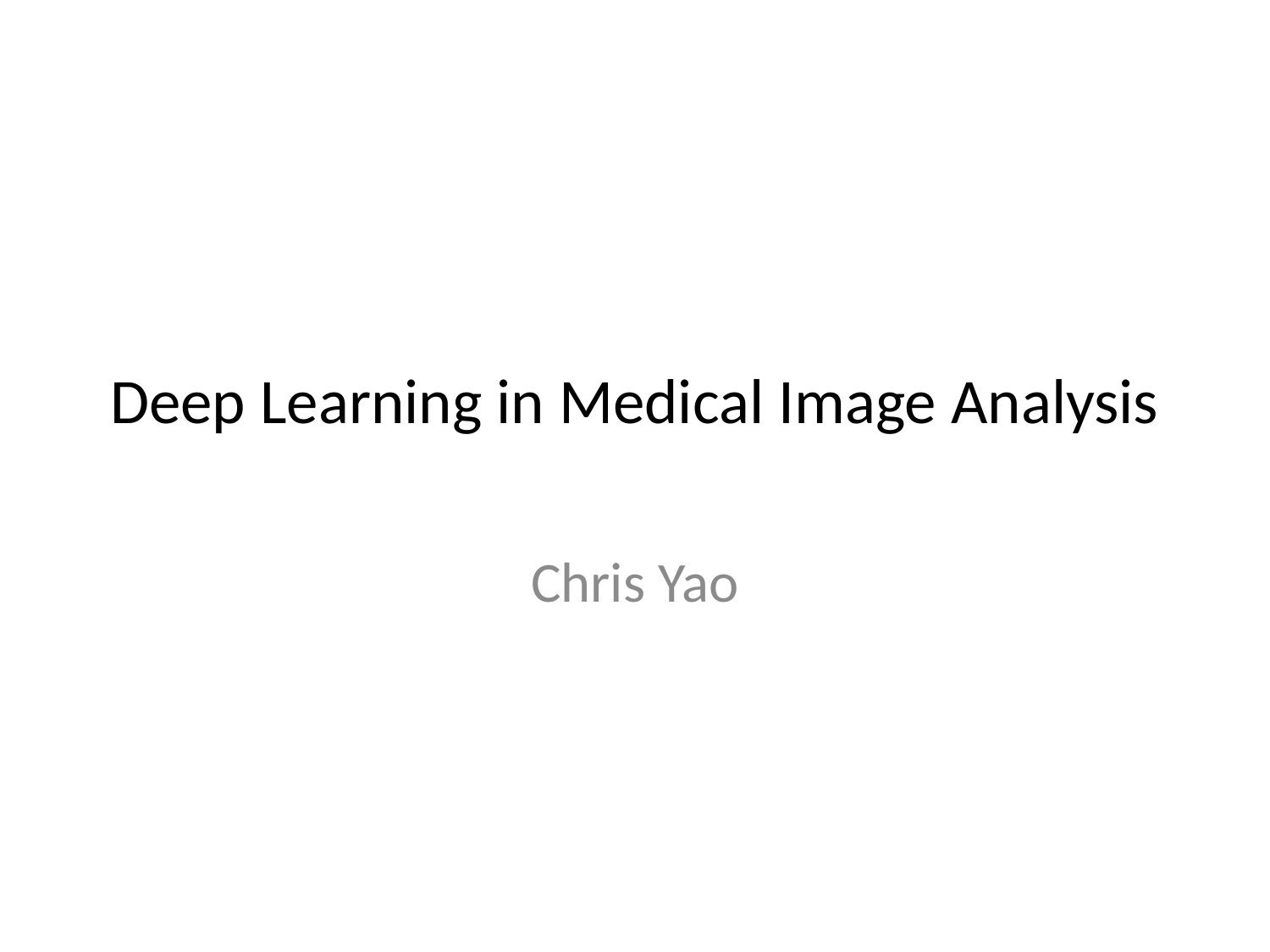

# Deep Learning in Medical Image Analysis
Chris Yao